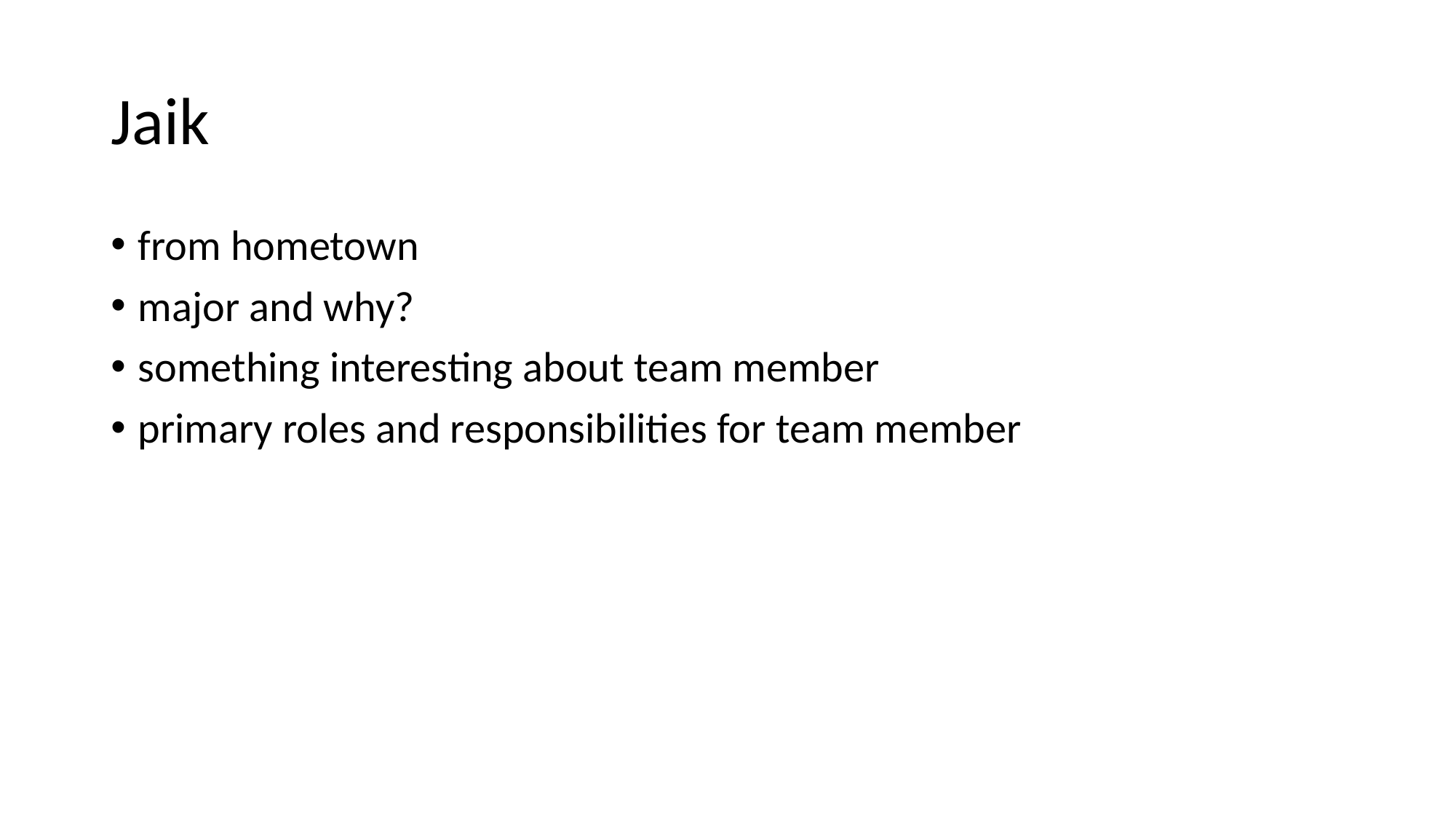

# Jaik
from hometown
major and why?
something interesting about team member
primary roles and responsibilities for team member